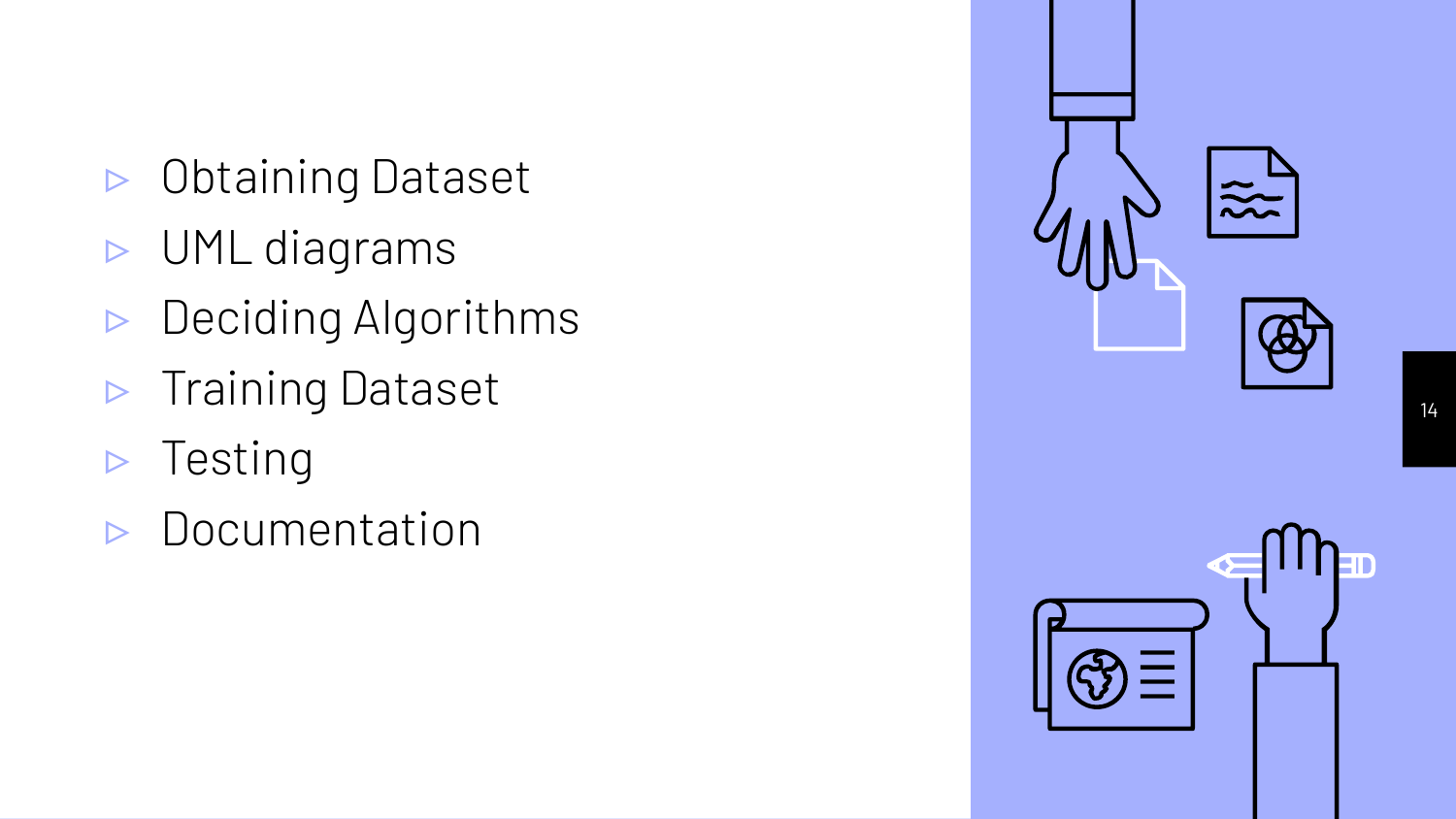

Obtaining Dataset
UML diagrams
Deciding Algorithms
Training Dataset
Testing
Documentation
14